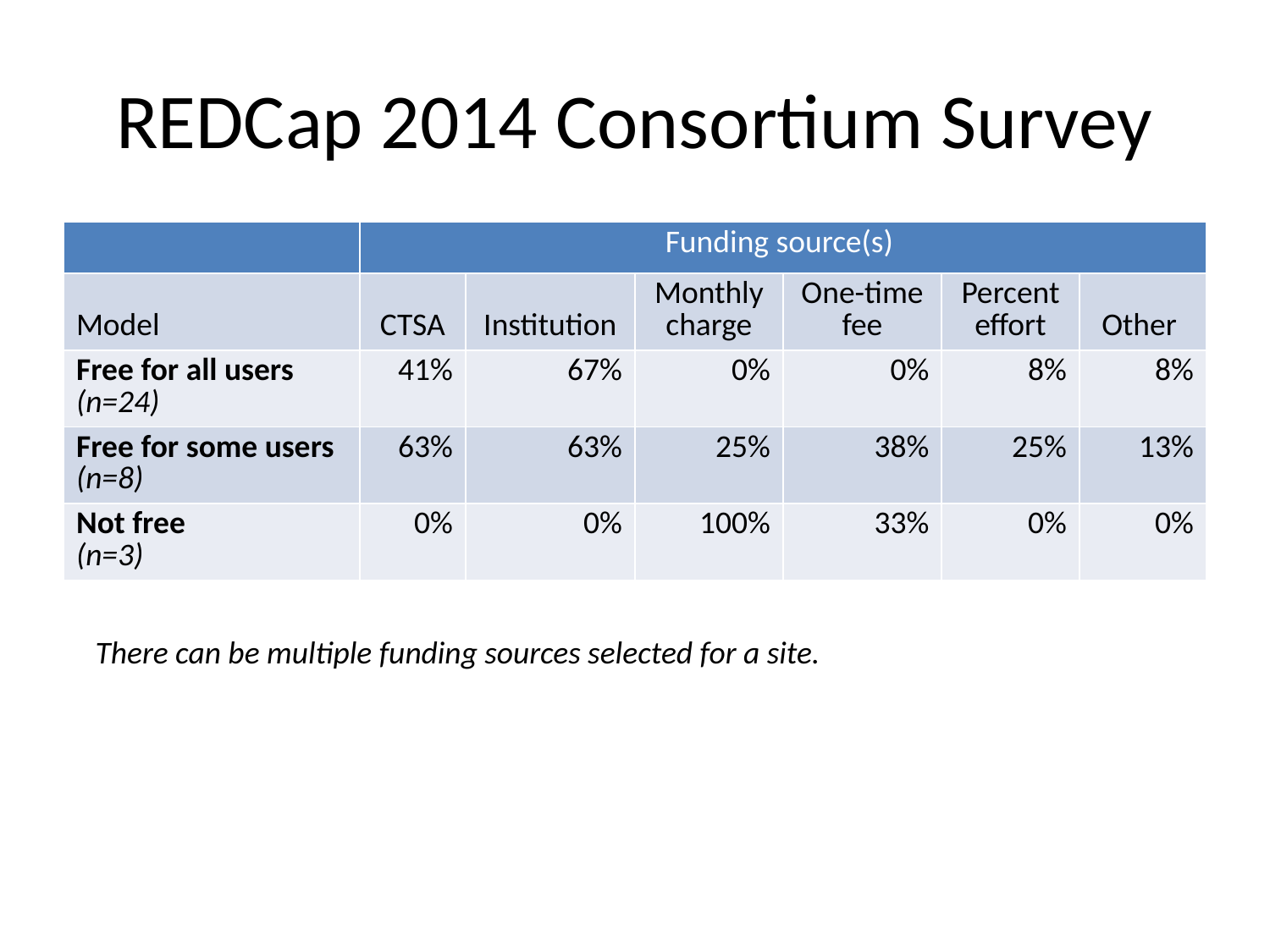

# REDCap 2014 Consortium Survey
|  | Funding source(s) |  |  |  |  |  |
| --- | --- | --- | --- | --- | --- | --- |
| Model | CTSA | Institution | Monthly charge | One-time fee | Percent effort | Other |
| Free for all users (n=24) | 41% | 67% | 0% | 0% | 8% | 8% |
| Free for some users (n=8) | 63% | 63% | 25% | 38% | 25% | 13% |
| Not free (n=3) | 0% | 0% | 100% | 33% | 0% | 0% |
There can be multiple funding sources selected for a site.